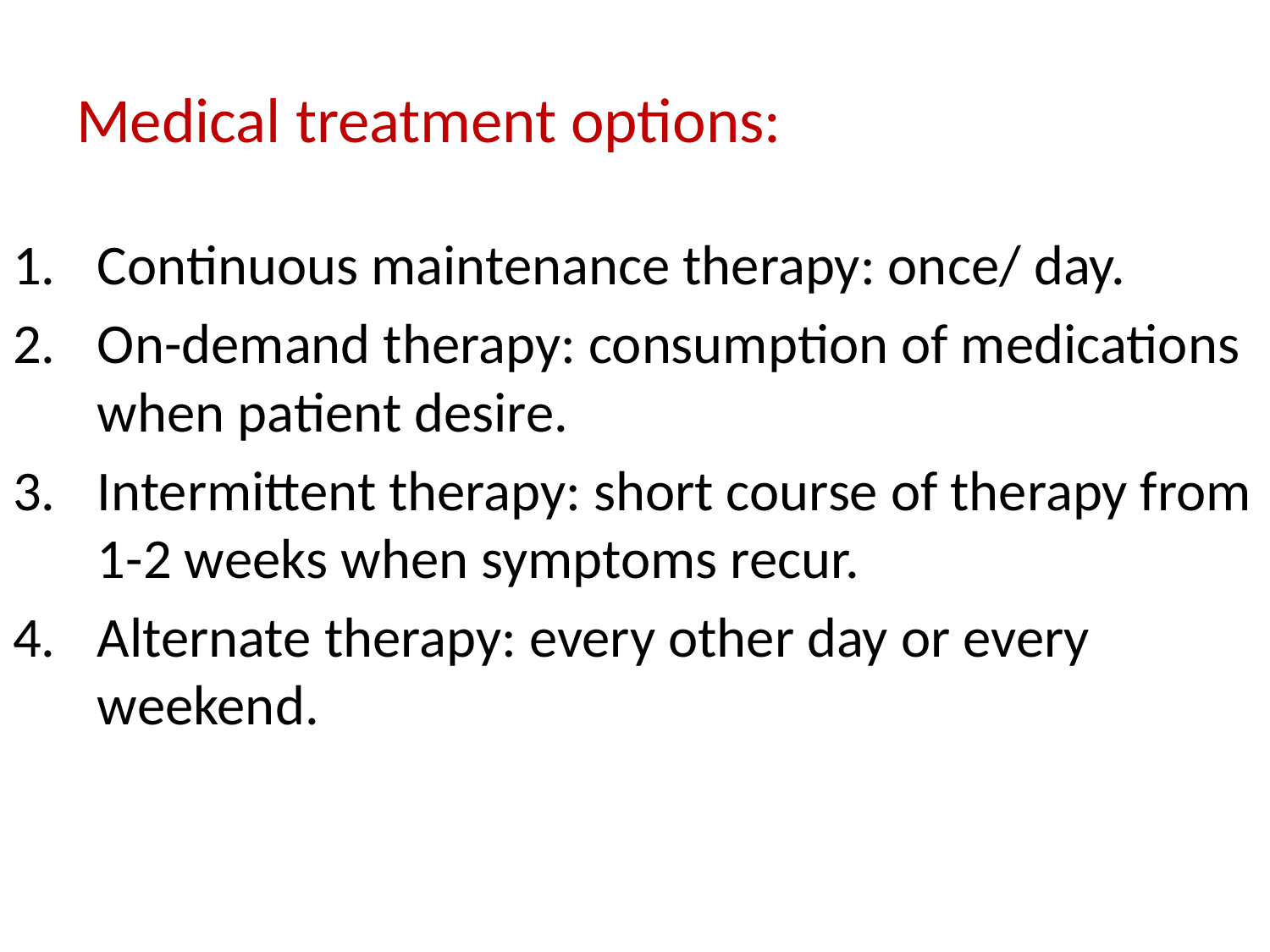

# Medical treatment options:
Continuous maintenance therapy: once/ day.
On-demand therapy: consumption of medications when patient desire.
Intermittent therapy: short course of therapy from 1-2 weeks when symptoms recur.
Alternate therapy: every other day or every weekend.